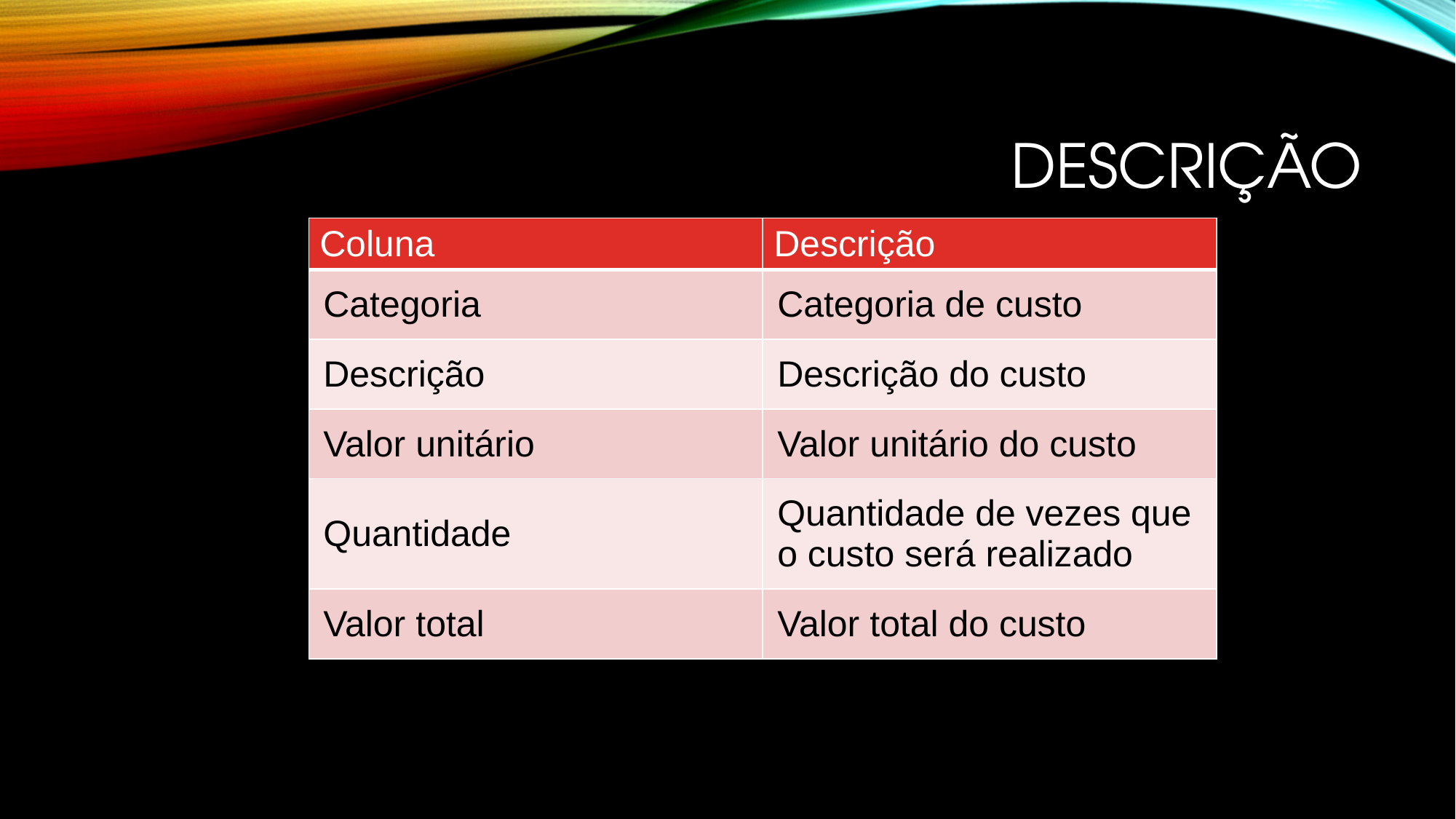

# Descrição
| Coluna | Descrição |
| --- | --- |
| Categoria | Categoria de custo |
| Descrição | Descrição do custo |
| Valor unitário | Valor unitário do custo |
| Quantidade | Quantidade de vezes que o custo será realizado |
| Valor total | Valor total do custo |